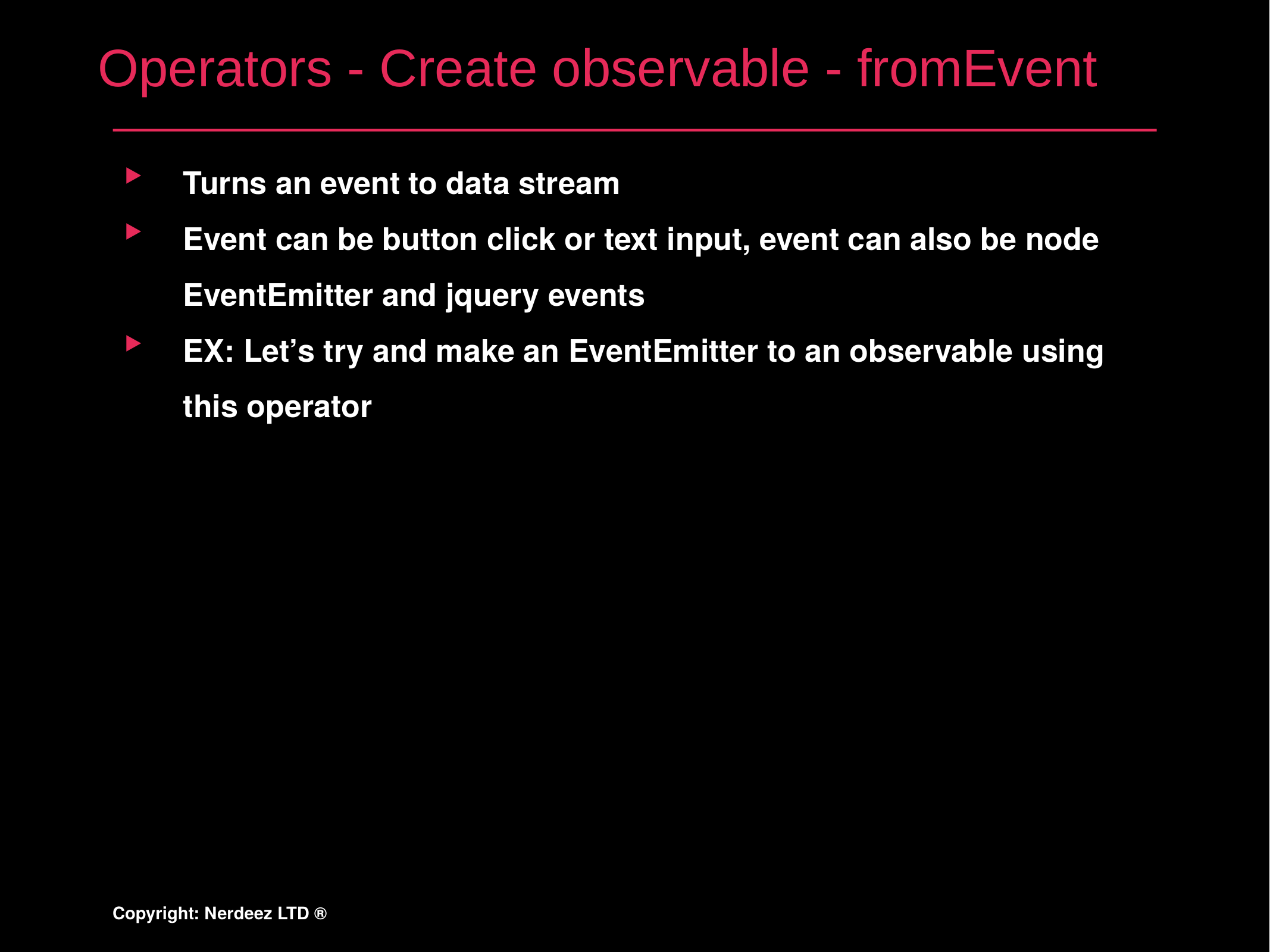

# Operators - Create observable - fromEvent

Turns an event to data stream
Event can be button click or text input, event can also be node EventEmitter and jquery events
EX: Let’s try and make an EventEmitter to an observable using this operator

Copyright: Nerdeez LTD ®